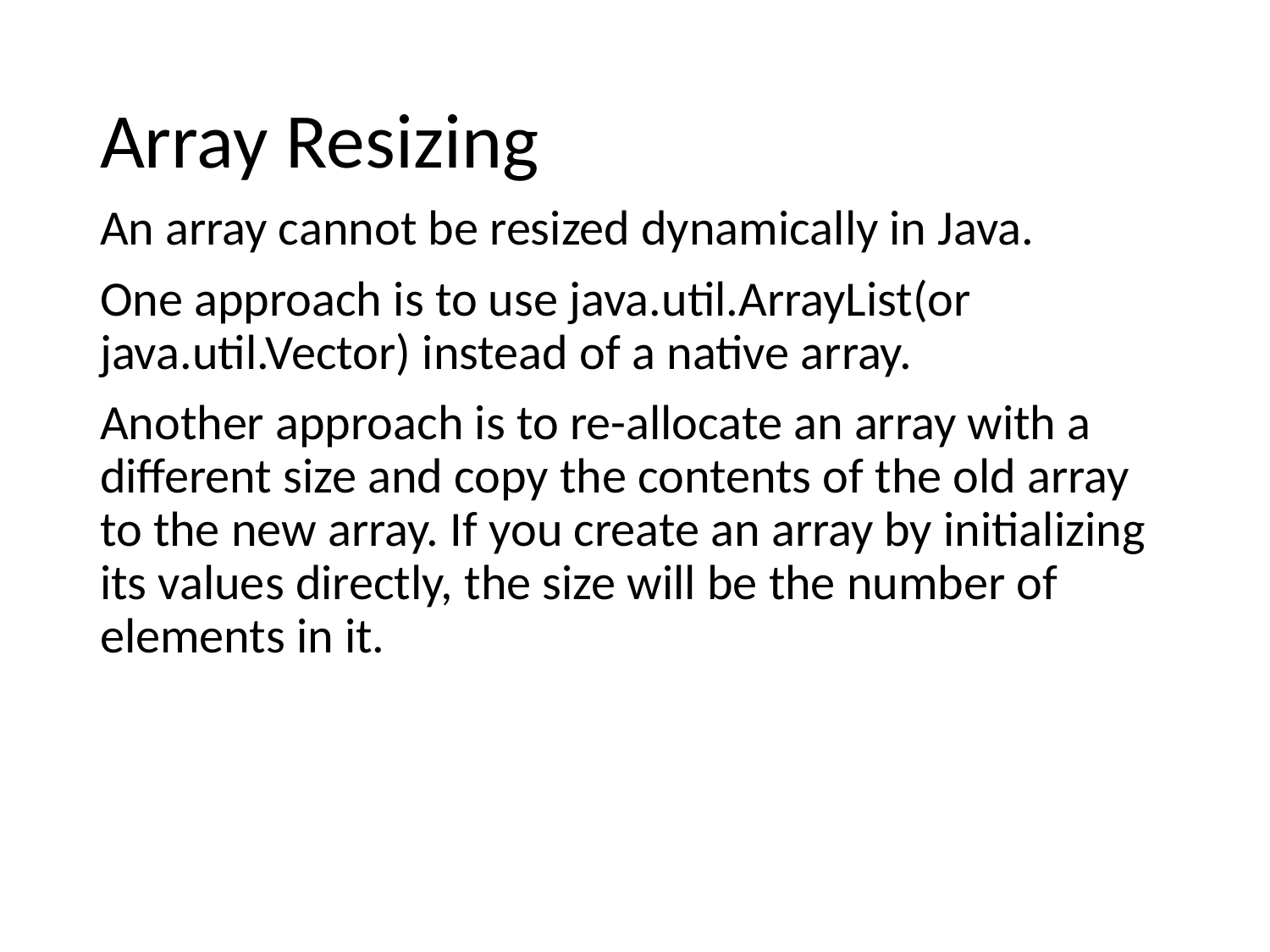

# Array Resizing
An array cannot be resized dynamically in Java.
One approach is to use java.util.ArrayList(or java.util.Vector) instead of a native array.
Another approach is to re-allocate an array with a different size and copy the contents of the old array to the new array. If you create an array by initializing its values directly, the size will be the number of elements in it.